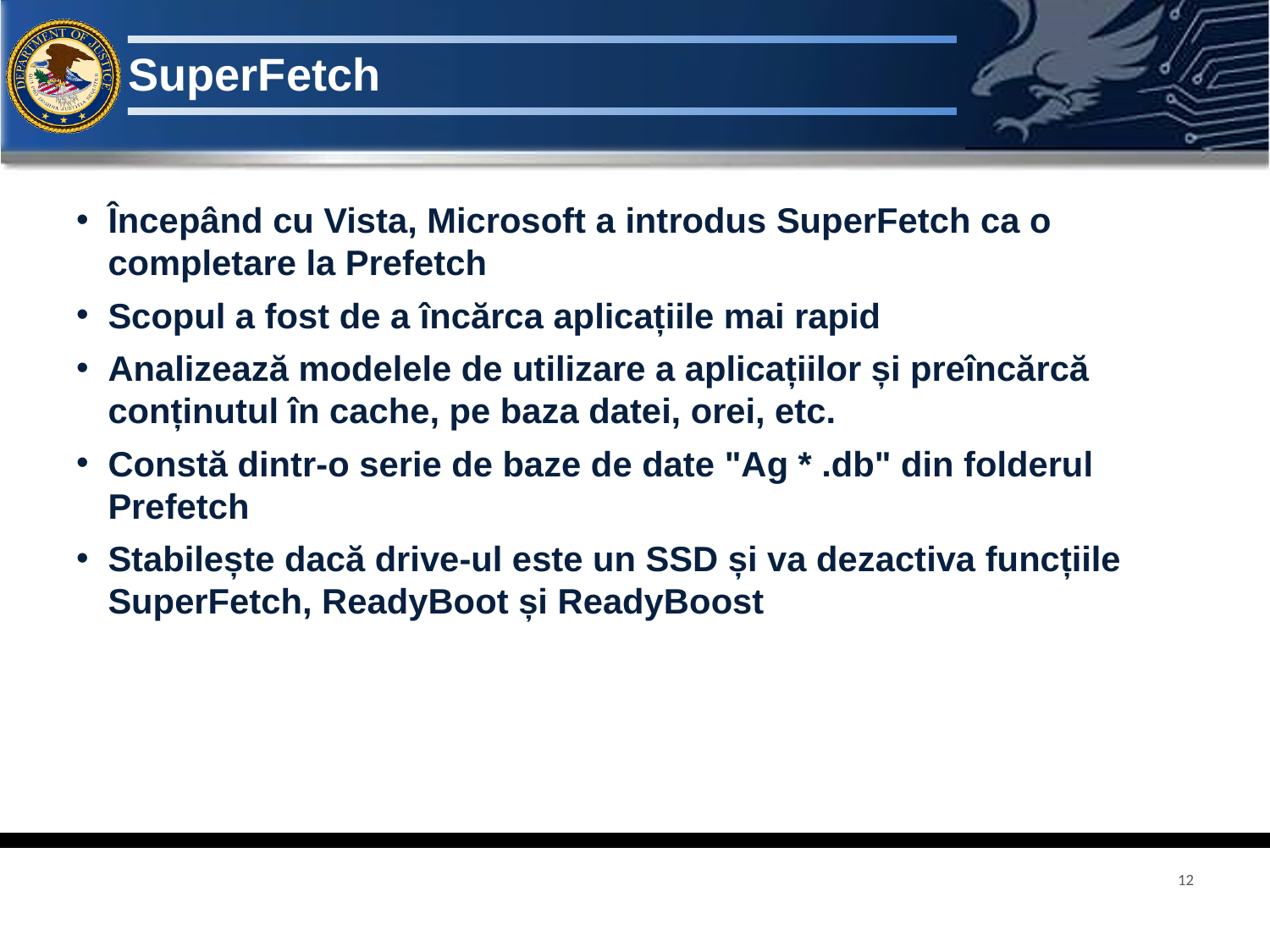

# SuperFetch
Începând cu Vista, Microsoft a introdus SuperFetch ca o completare la Prefetch
Scopul a fost de a încărca aplicațiile mai rapid
Analizează modelele de utilizare a aplicațiilor și preîncărcă conținutul în cache, pe baza datei, orei, etc.
Constă dintr-o serie de baze de date "Ag * .db" din folderul Prefetch
Stabilește dacă drive-ul este un SSD și va dezactiva funcțiile SuperFetch, ReadyBoot și ReadyBoost
12